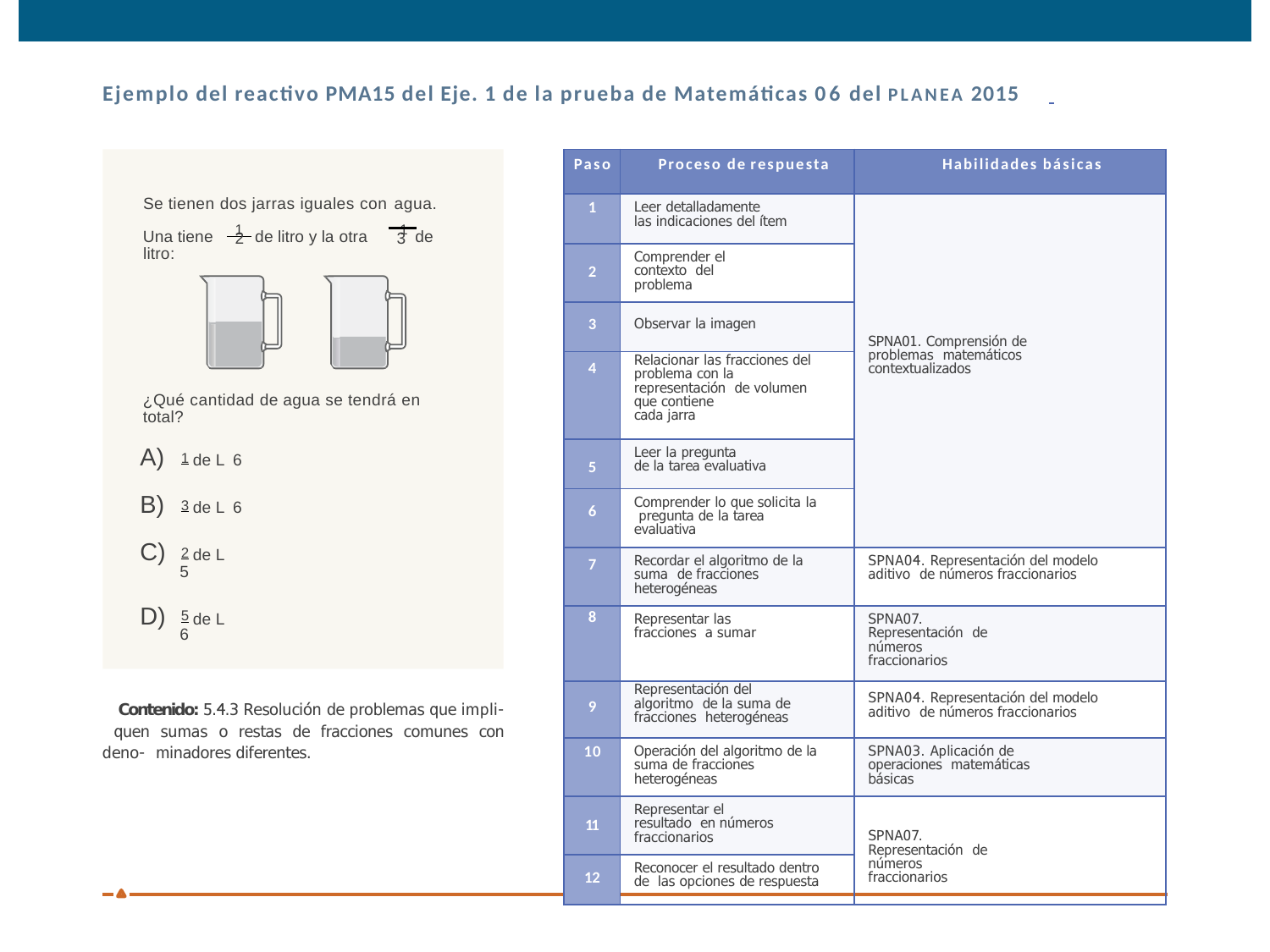

Ejemplo del reactivo PMA15 del Eje. 1  de la prueba de Matemáticas 06 del PLANEA 2015

| Paso | Proceso de respuesta | Habilidades básicas |
| --- | --- | --- |
| 1 | Leer detalladamente las indicaciones del ítem | SPNA01. Comprensión de problemas matemáticos contextualizados |
| 2 | Comprender el contexto del problema |  |
| 3 | Observar la imagen |  |
| 4 | Relacionar las fracciones del problema con la representación de volumen que contiene cada jarra |  |
| 5 | Leer la pregunta de la tarea evaluativa |  |
| 6 | Comprender lo que solicita la pregunta de la tarea evaluativa |  |
| 7 | Recordar el algoritmo de la suma de fracciones heterogéneas | SPNA04. Representación del modelo aditivo de números fraccionarios |
| 8 | Representar las fracciones a sumar | SPNA07. Representación de números fraccionarios |
| 9 | Representación del algoritmo de la suma de fracciones heterogéneas | SPNA04. Representación del modelo aditivo de números fraccionarios |
| 10 | Operación del algoritmo de la suma de fracciones heterogéneas | SPNA03. Aplicación de operaciones matemáticas básicas |
| 11 | Representar el resultado en números fraccionarios | SPNA07. Representación de números fraccionarios |
| 12 | Reconocer el resultado dentro de las opciones de respuesta |  |
Se tienen dos jarras iguales con agua.
Una tiene     1   de litro y la otra	1 de
2	3

litro:

¿Qué cantidad de agua se tendrá en  total?

1 de L  6

3 de L  6

2 de L
         5

5 de L
         6
Contenido: 5.4.3 Resolución de problemas que impli-  quen sumas o restas de fracciones comunes con deno-  minadores diferentes.